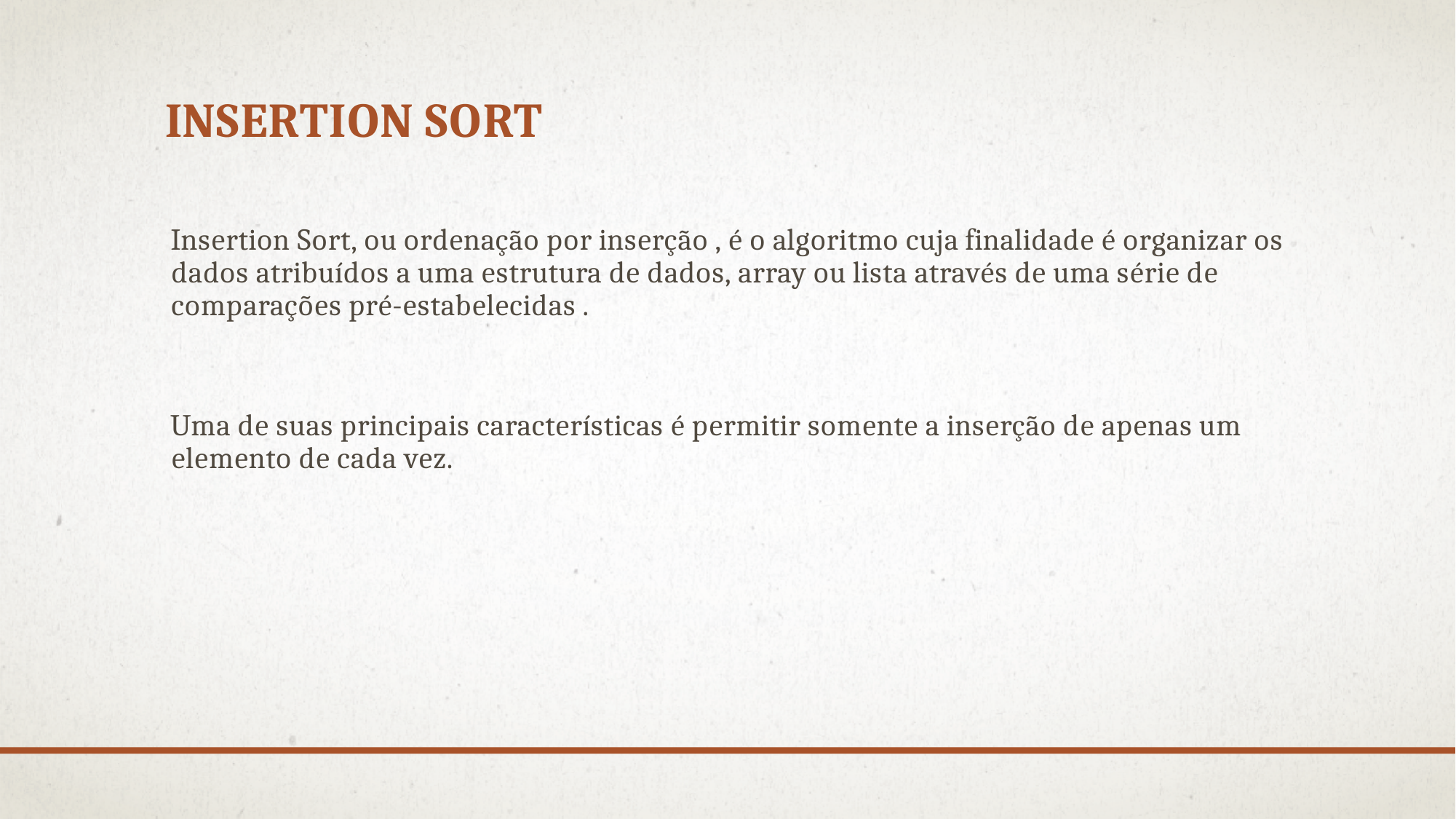

# inSERTION sORT
Insertion Sort, ou ordenação por inserção , é o algoritmo cuja finalidade é organizar os dados atribuídos a uma estrutura de dados, array ou lista através de uma série de comparações pré-estabelecidas .

Uma de suas principais características é permitir somente a inserção de apenas um elemento de cada vez.